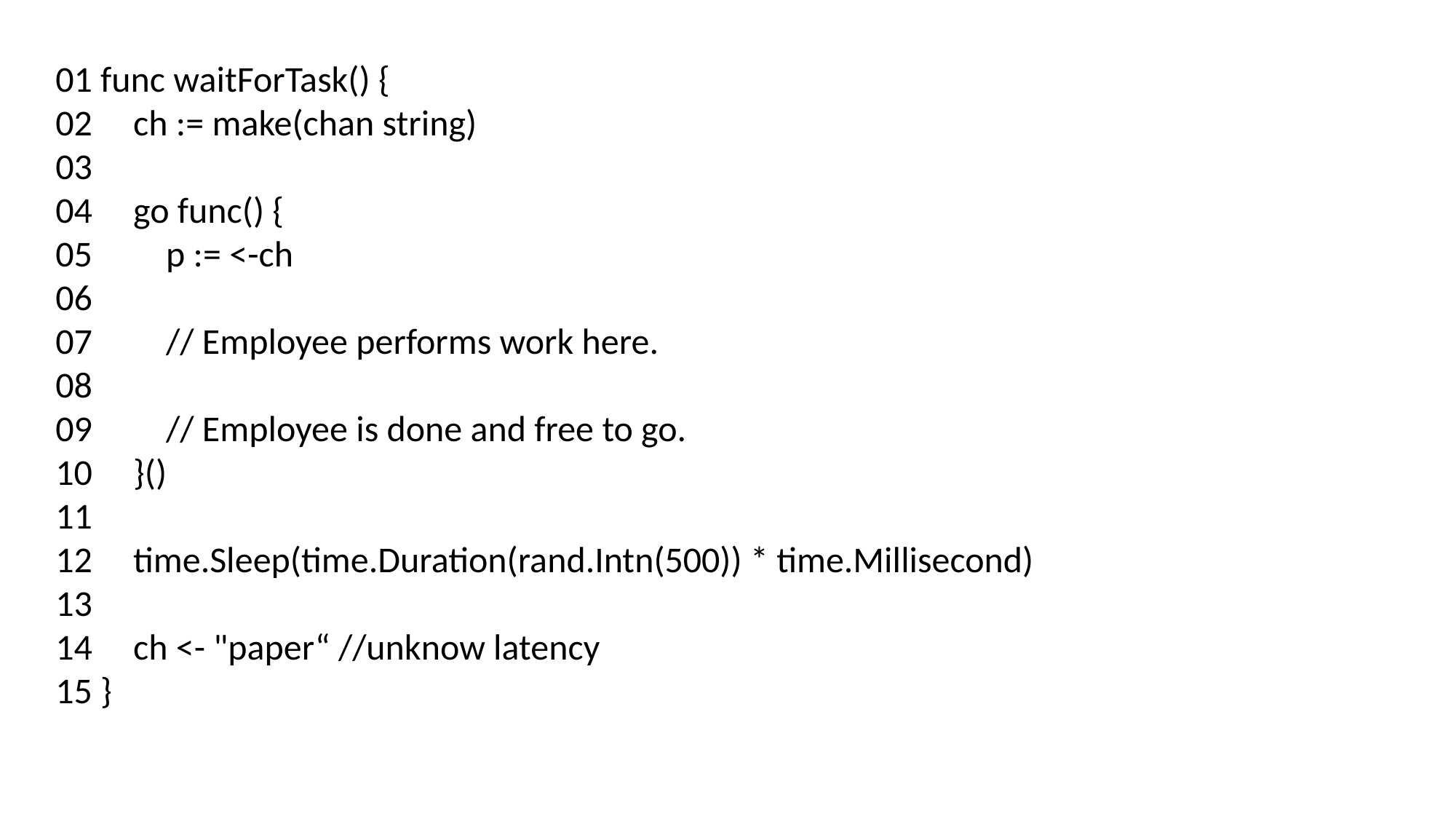

01 func waitForTask() {
02     ch := make(chan string)
03
04     go func() {
05         p := <-ch
06
07         // Employee performs work here.
08
09         // Employee is done and free to go.
10     }()
11
12     time.Sleep(time.Duration(rand.Intn(500)) * time.Millisecond)
13
14     ch <- "paper“ //unknow latency
15 }